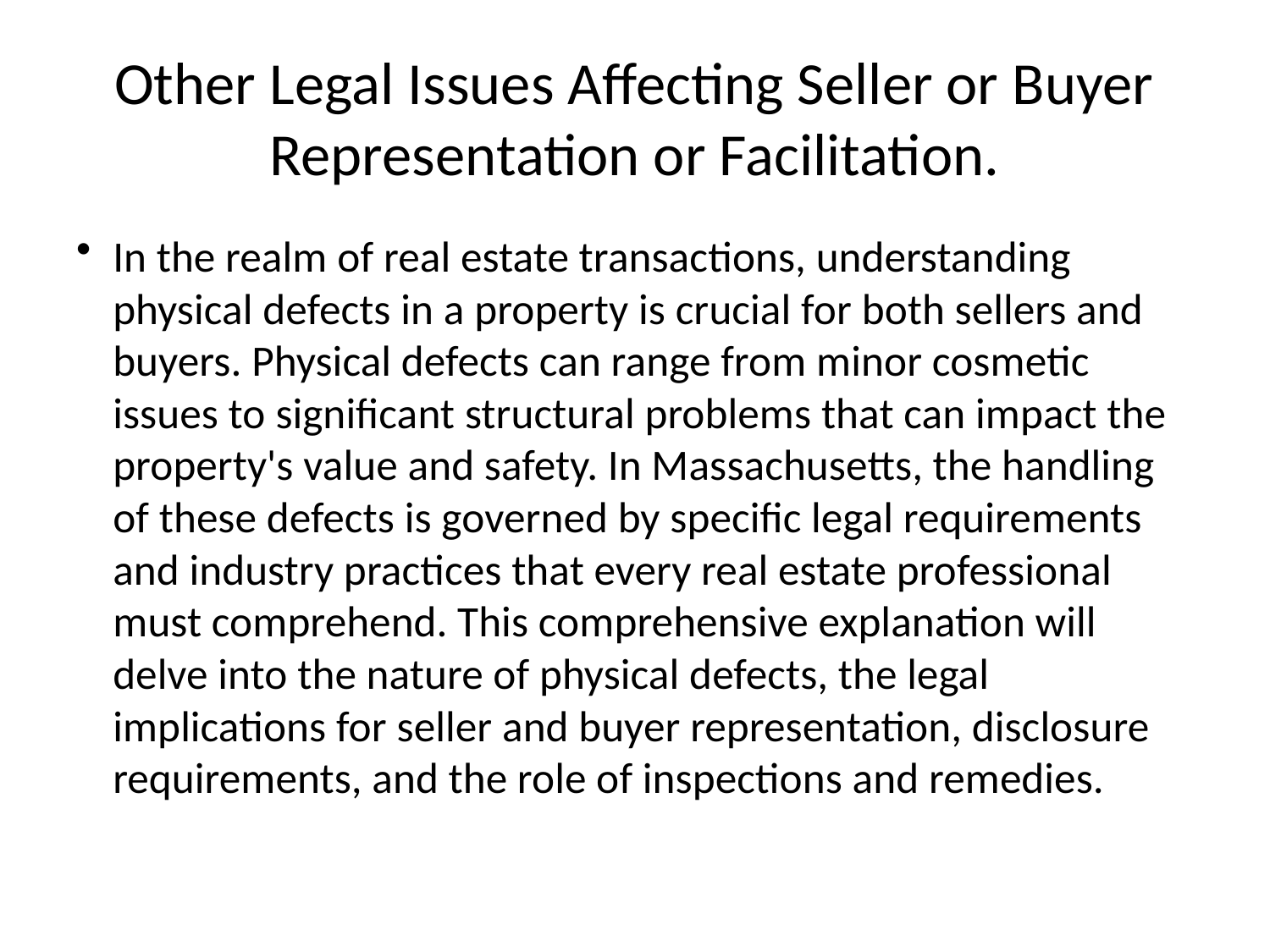

# Other Legal Issues Affecting Seller or Buyer Representation or Facilitation.

In the realm of real estate transactions, understanding physical defects in a property is crucial for both sellers and buyers. Physical defects can range from minor cosmetic issues to significant structural problems that can impact the property's value and safety. In Massachusetts, the handling of these defects is governed by specific legal requirements and industry practices that every real estate professional must comprehend. This comprehensive explanation will delve into the nature of physical defects, the legal implications for seller and buyer representation, disclosure requirements, and the role of inspections and remedies.